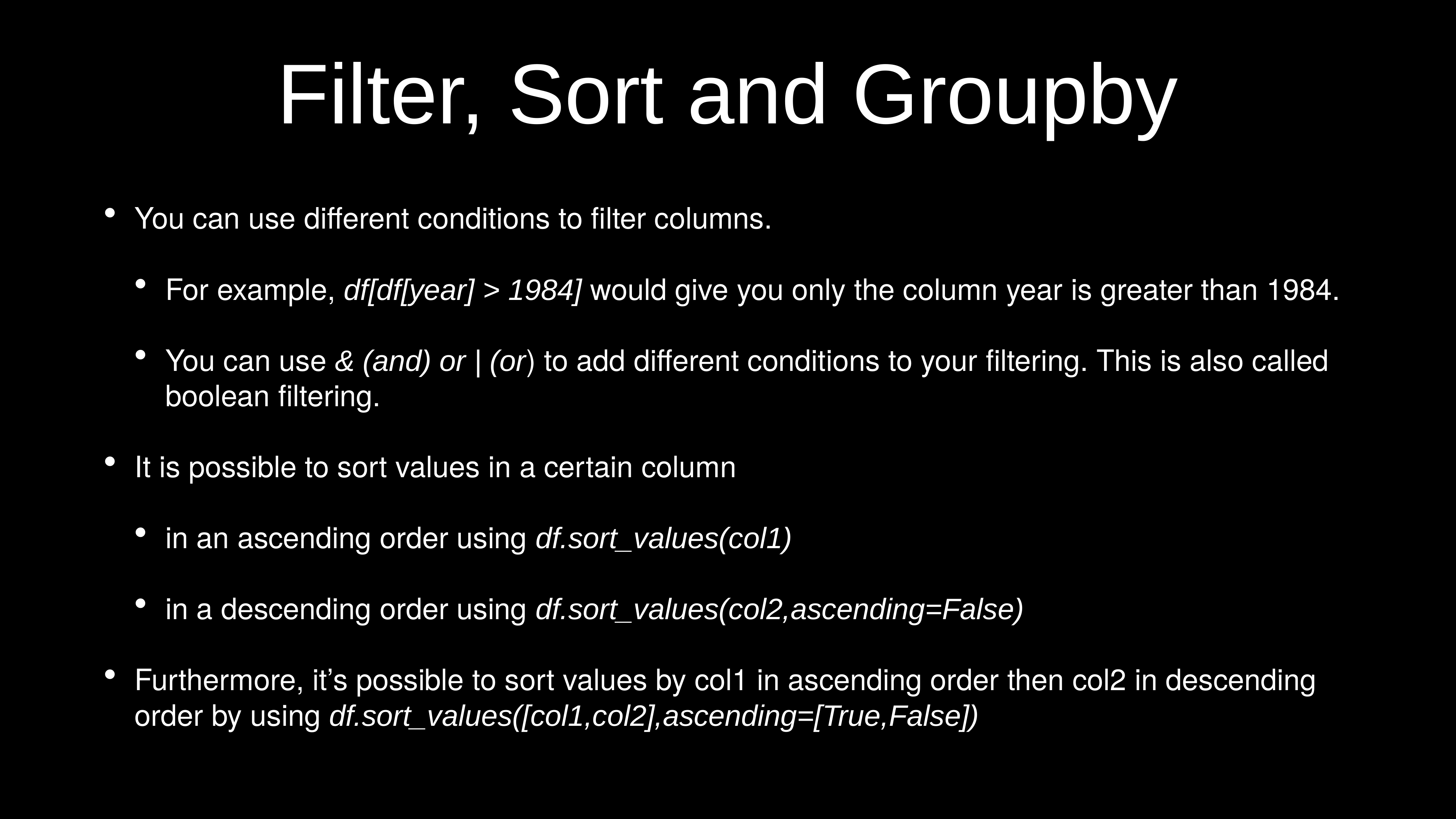

# Filter, Sort and Groupby
You can use different conditions to filter columns.
For example, df[df[year] > 1984] would give you only the column year is greater than 1984.
You can use & (and) or | (or) to add different conditions to your filtering. This is also called boolean filtering.
It is possible to sort values in a certain column
in an ascending order using df.sort_values(col1)
in a descending order using df.sort_values(col2,ascending=False)
Furthermore, it’s possible to sort values by col1 in ascending order then col2 in descending order by using df.sort_values([col1,col2],ascending=[True,False])